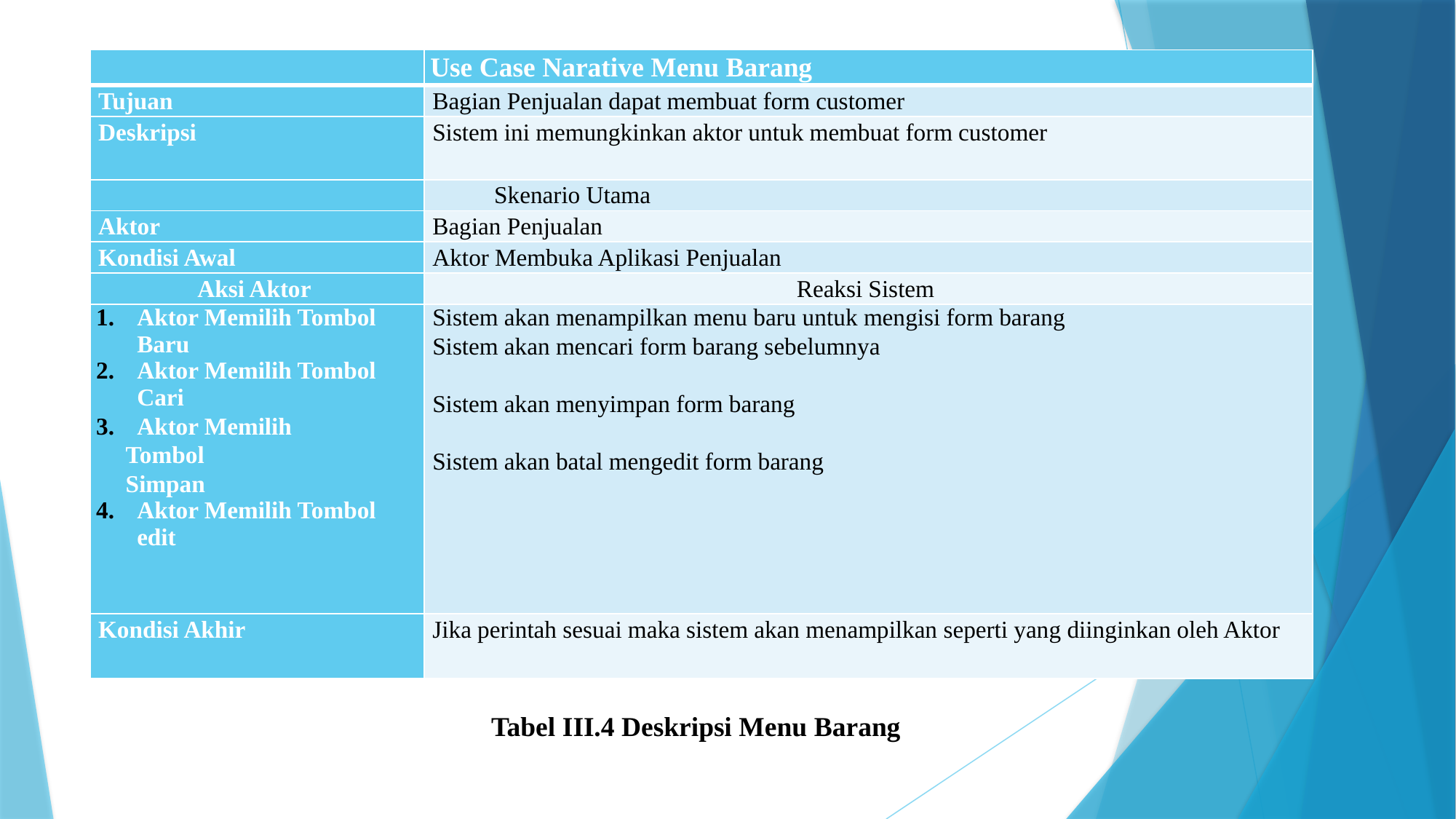

|  | Use Case Narative Menu Barang |
| --- | --- |
| Tujuan | Bagian Penjualan dapat membuat form customer |
| Deskripsi | Sistem ini memungkinkan aktor untuk membuat form customer |
|  | Skenario Utama |
| Aktor | Bagian Penjualan |
| Kondisi Awal | Aktor Membuka Aplikasi Penjualan |
| Aksi Aktor | Reaksi Sistem |
| Aktor Memilih Tombol Baru Aktor Memilih Tombol Cari Aktor Memilih Tombol Simpan Aktor Memilih Tombol edit | Sistem akan menampilkan menu baru untuk mengisi form barang Sistem akan mencari form barang sebelumnya Sistem akan menyimpan form barang Sistem akan batal mengedit form barang |
| Kondisi Akhir | Jika perintah sesuai maka sistem akan menampilkan seperti yang diinginkan oleh Aktor |
Tabel III.4 Deskripsi Menu Barang